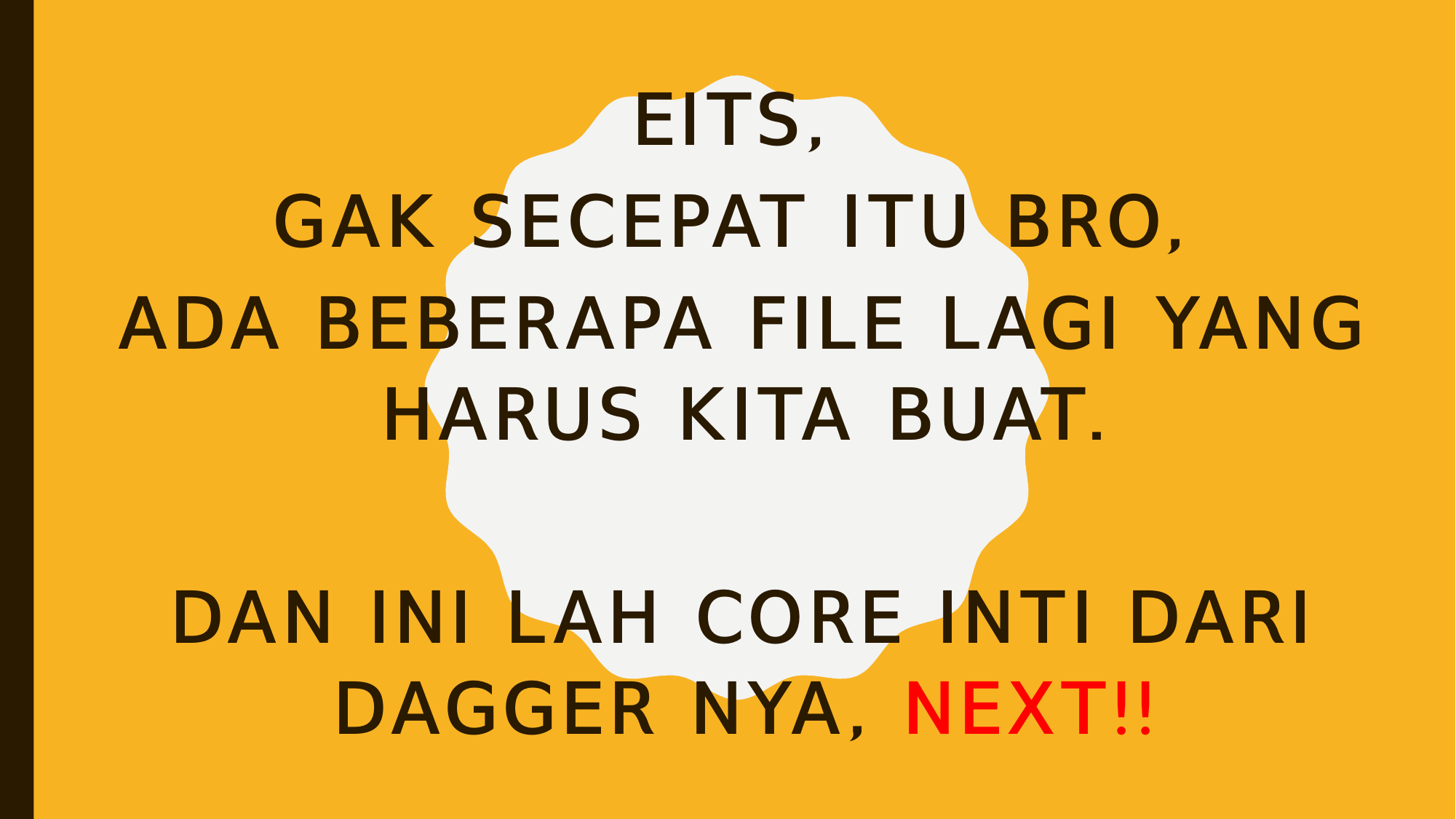

Eits,
Gak secepat itu bro,
Ada beberapa file lagi yang harus kita buat.

Dan ini lah core inti dari dagger nya, Next!!